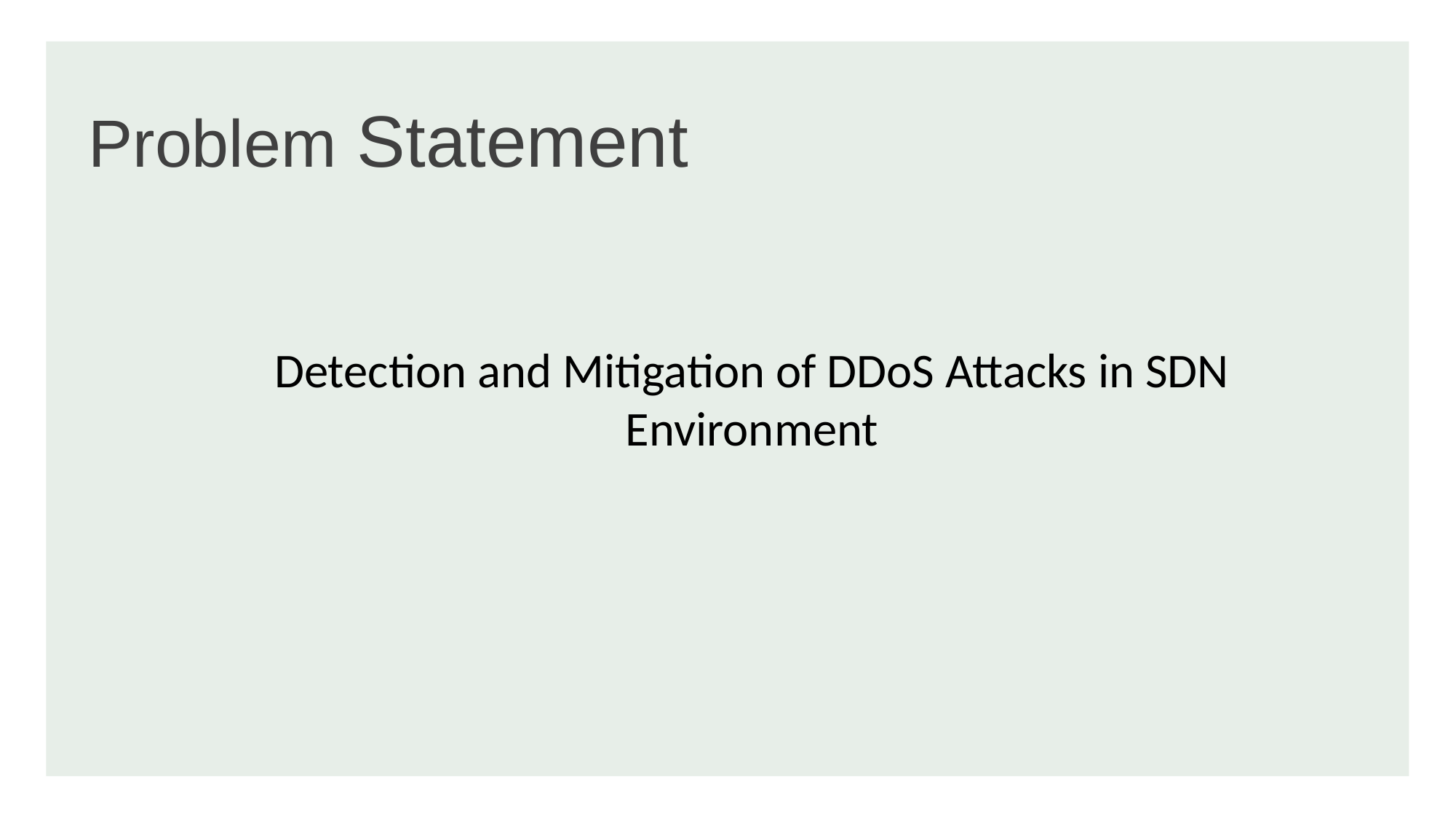

# Problem Statement
Detection and Mitigation of DDoS Attacks in SDN Environment